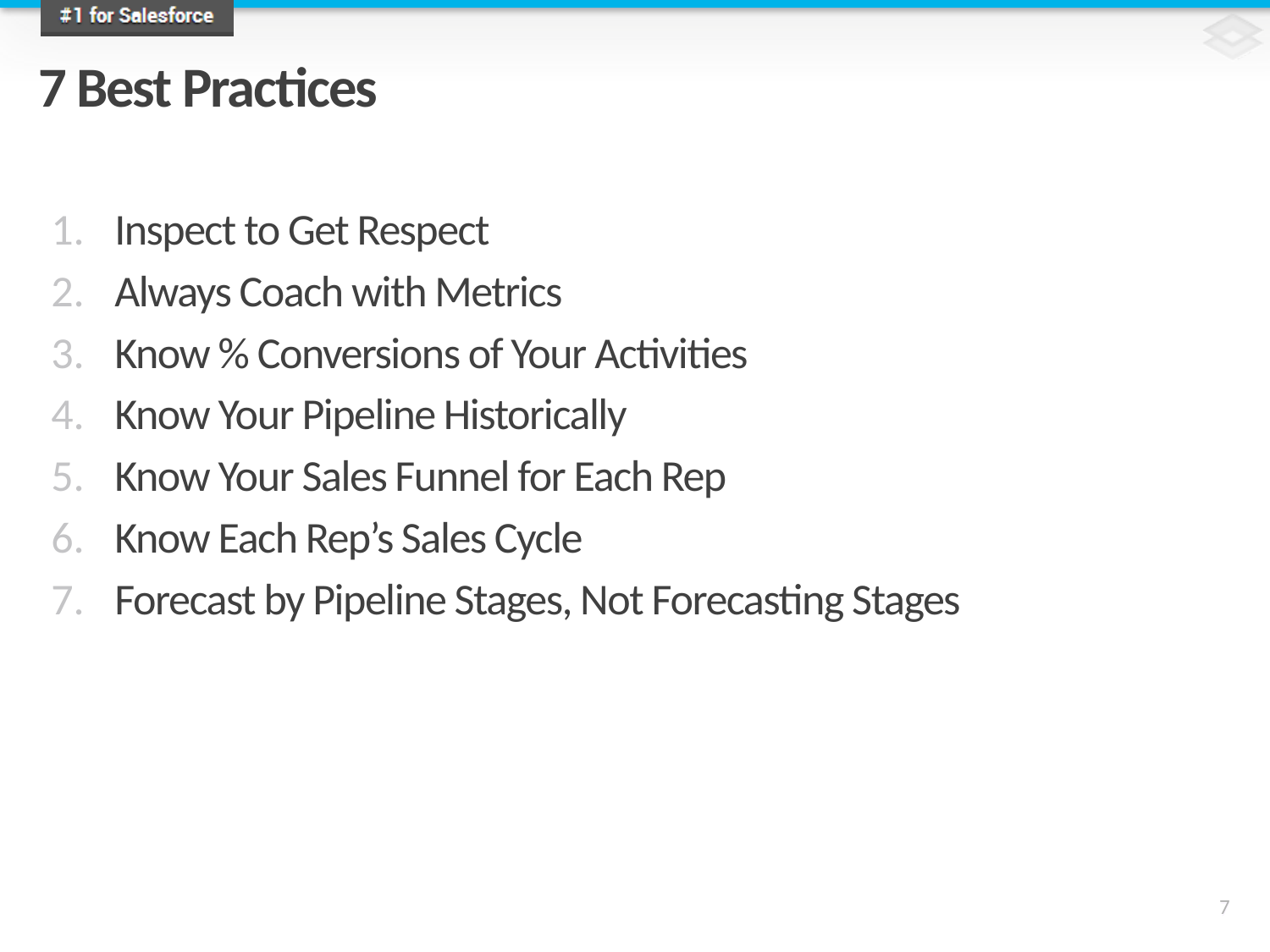

# 7 Best Practices
Inspect to Get Respect
Always Coach with Metrics
Know % Conversions of Your Activities
Know Your Pipeline Historically
Know Your Sales Funnel for Each Rep
Know Each Rep’s Sales Cycle
Forecast by Pipeline Stages, Not Forecasting Stages

7